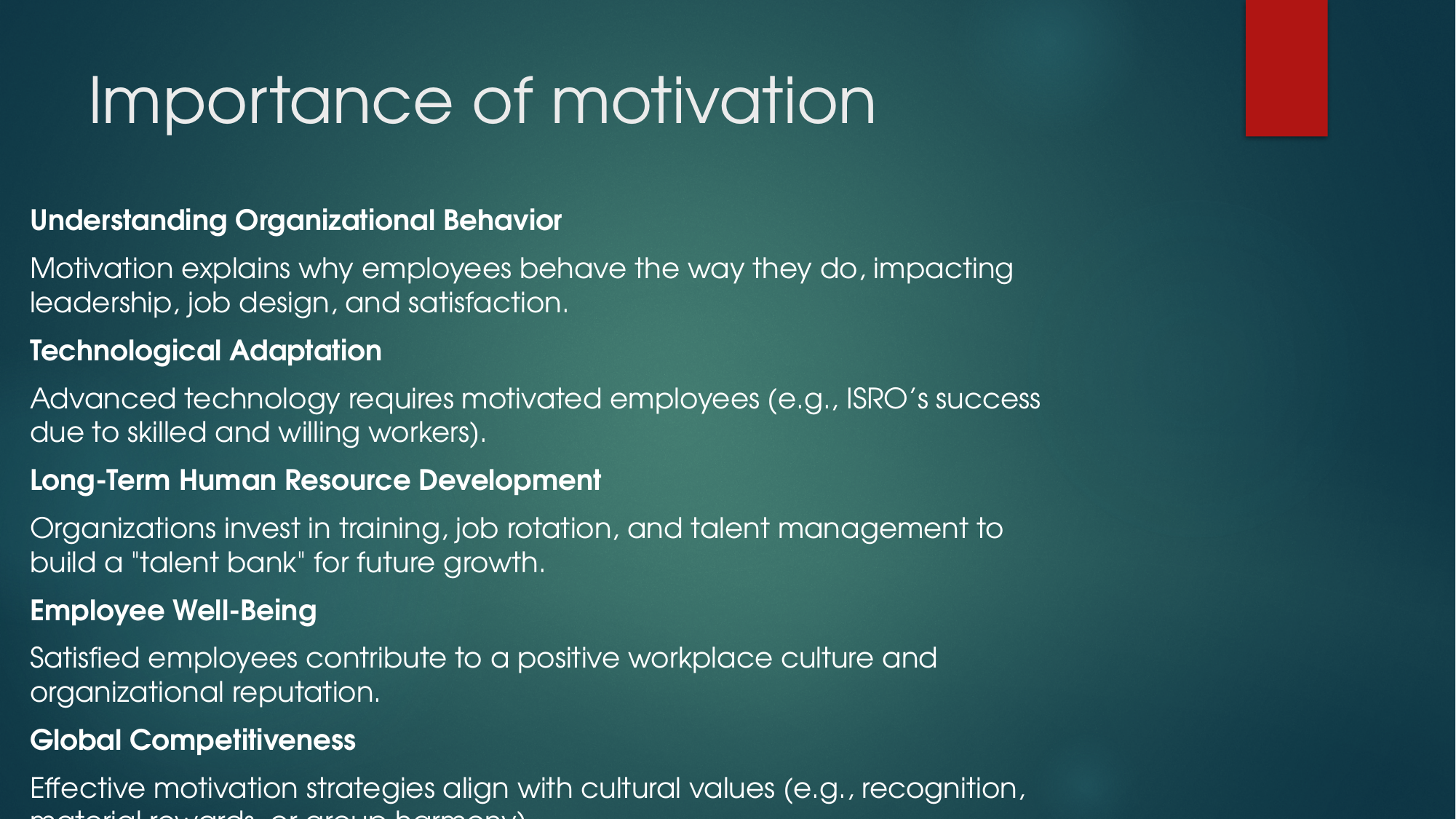

# Importance of motivation
Understanding Organizational Behavior
Motivation explains why employees behave the way they do, impacting leadership, job design, and satisfaction.
Technological Adaptation
Advanced technology requires motivated employees (e.g., ISRO’s success due to skilled and willing workers).
Long-Term Human Resource Development
Organizations invest in training, job rotation, and talent management to build a "talent bank" for future growth.
Employee Well-Being
Satisfied employees contribute to a positive workplace culture and organizational reputation.
Global Competitiveness
Effective motivation strategies align with cultural values (e.g., recognition, material rewards, or group harmony).